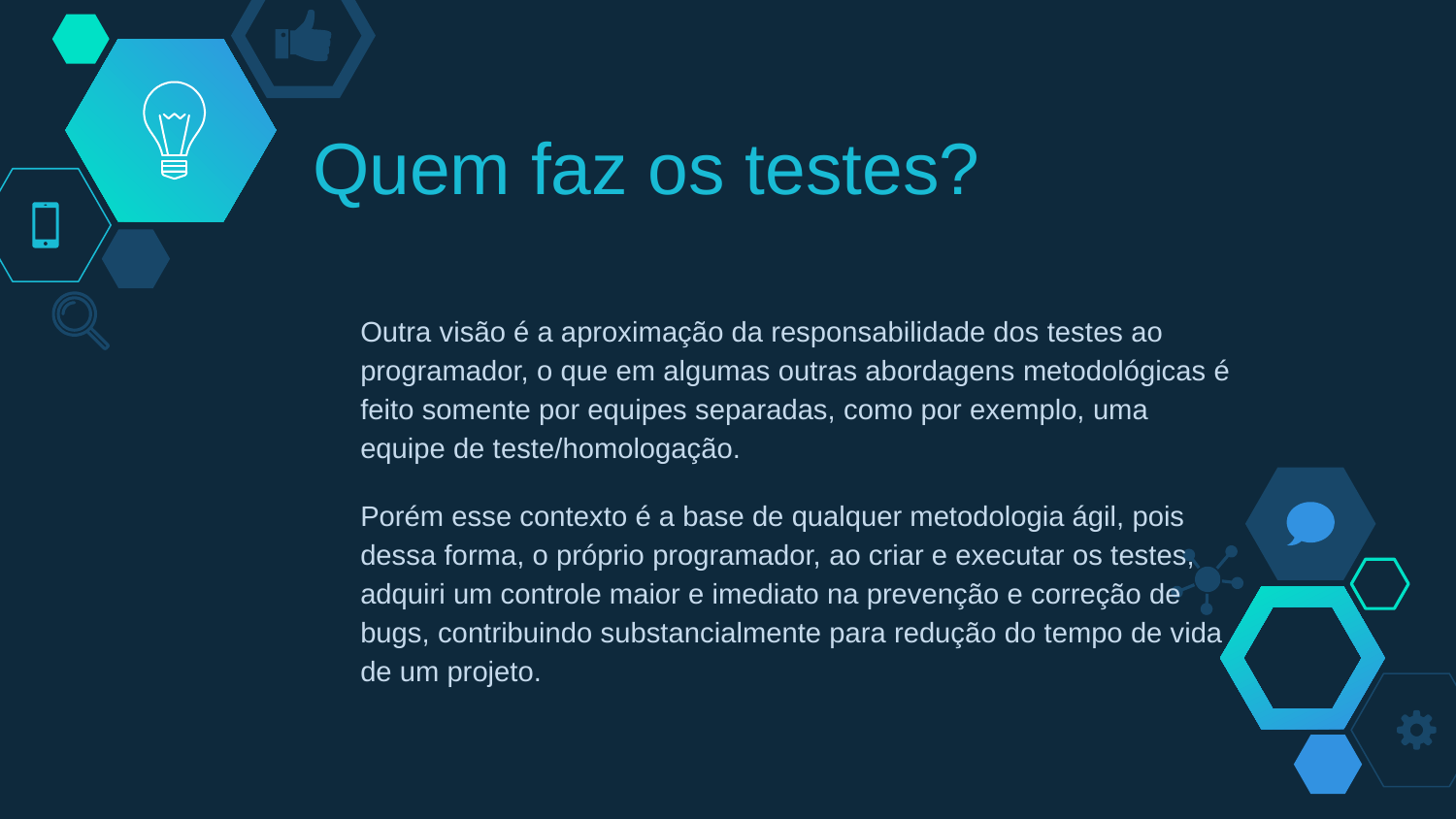

# Quem faz os testes?

Outra visão é a aproximação da responsabilidade dos testes ao programador, o que em algumas outras abordagens metodológicas é feito somente por equipes separadas, como por exemplo, uma equipe de teste/homologação.
Porém esse contexto é a base de qualquer metodologia ágil, pois dessa forma, o próprio programador, ao criar e executar os testes, adquiri um controle maior e imediato na prevenção e correção de bugs, contribuindo substancialmente para redução do tempo de vida de um projeto.